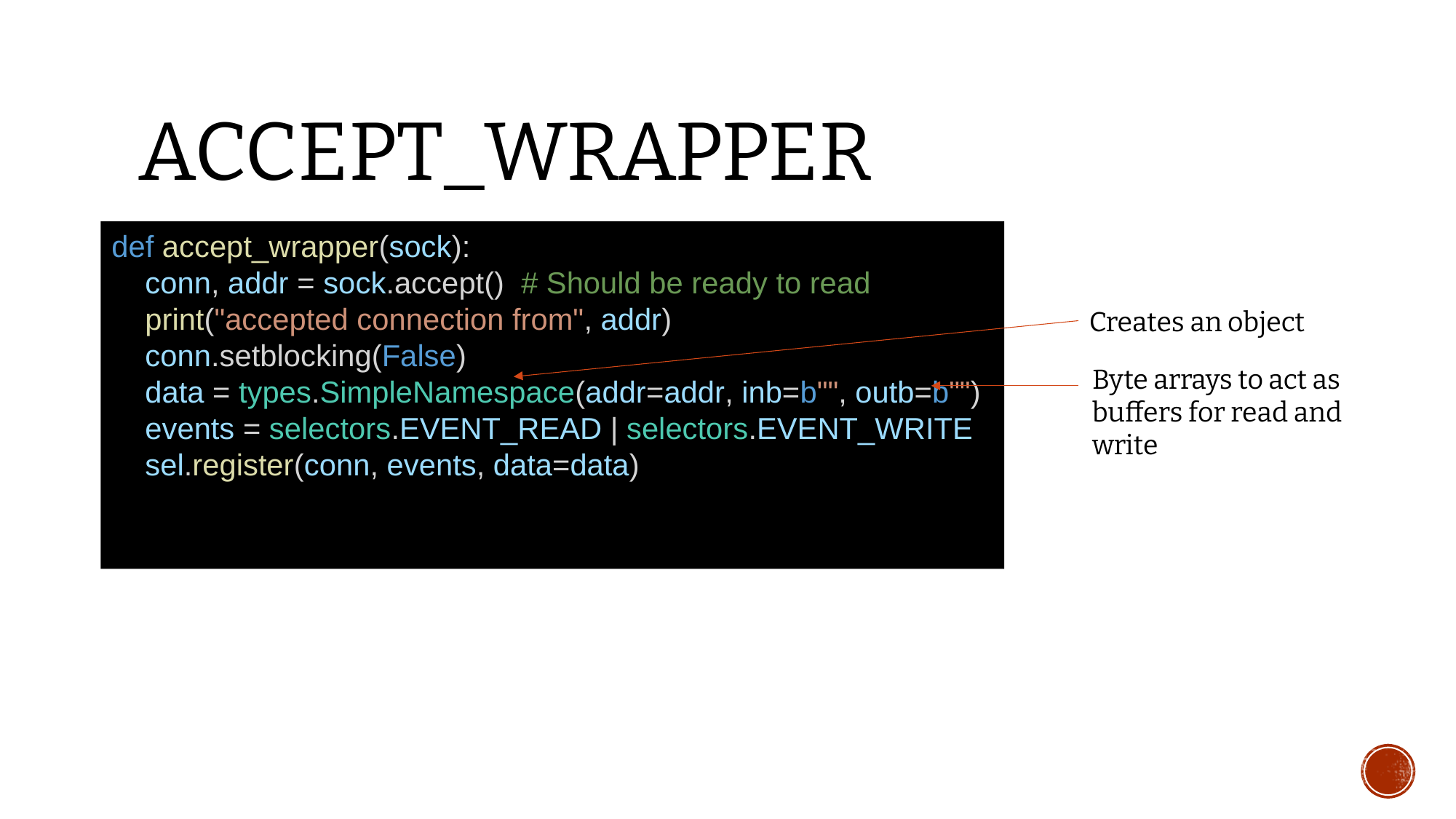

# Accept_wrapper
def accept_wrapper(sock):
    conn, addr = sock.accept()  # Should be ready to read
    print("accepted connection from", addr)
    conn.setblocking(False)
    data = types.SimpleNamespace(addr=addr, inb=b"", outb=b"")
    events = selectors.EVENT_READ | selectors.EVENT_WRITE
    sel.register(conn, events, data=data)

Creates an object
Byte arrays to act as buffers for read and write